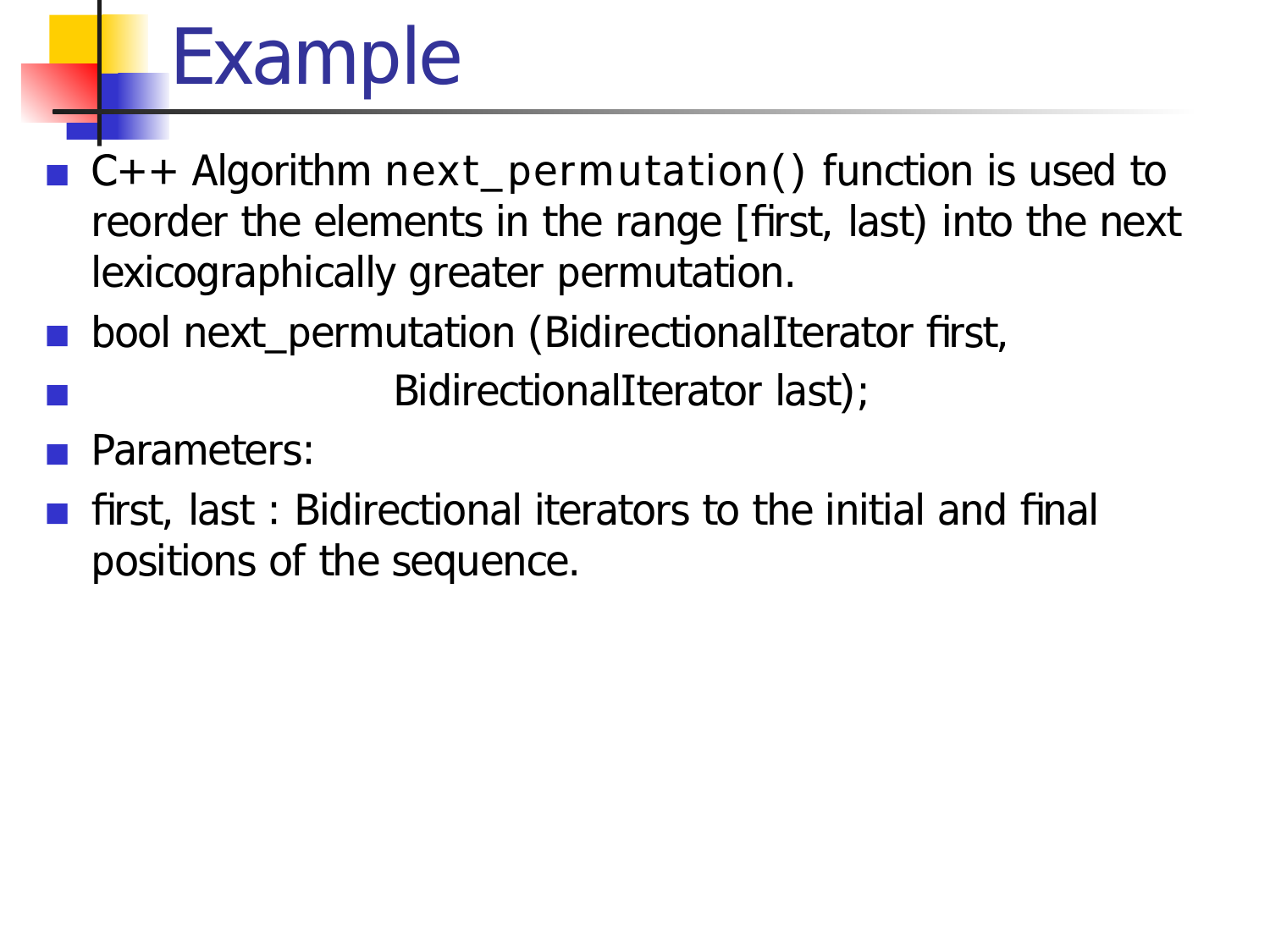

# Example
C++ Algorithm next_permutation() function is used to reorder the elements in the range [first, last) into the next lexicographically greater permutation.
bool next_permutation (BidirectionalIterator first,
                       BidirectionalIterator last);
Parameters:
first, last : Bidirectional iterators to the initial and final positions of the sequence.